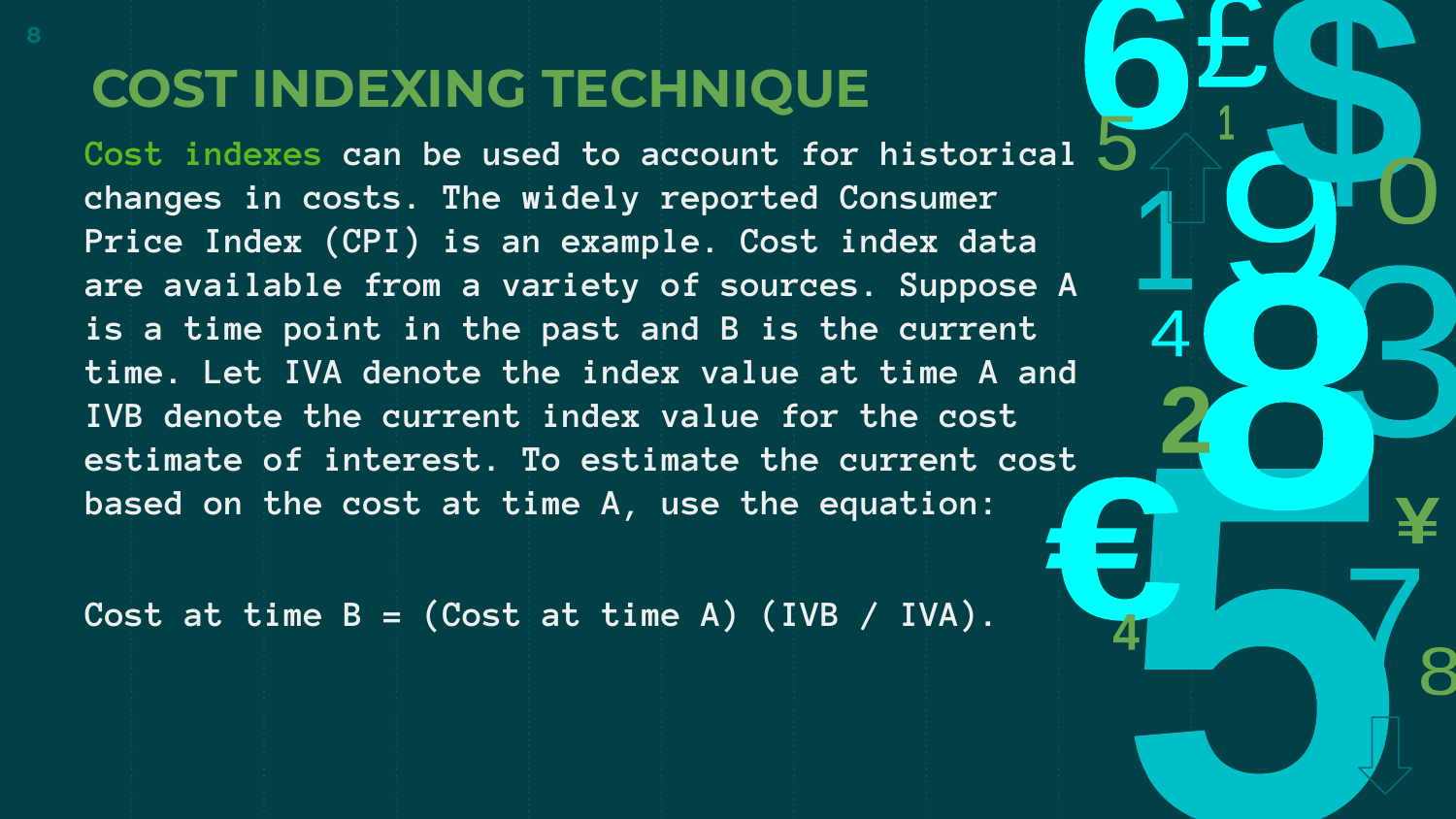

8
# COST INDEXING TECHNIQUE
Cost indexes can be used to account for historical changes in costs. The widely reported Consumer Price Index (CPI) is an example. Cost index data are available from a variety of sources. Suppose A is a time point in the past and B is the current time. Let IVA denote the index value at time A and IVB denote the current index value for the cost estimate of interest. To estimate the current cost based on the cost at time A, use the equation:

Cost at time B = (Cost at time A) (IVB / IVA).